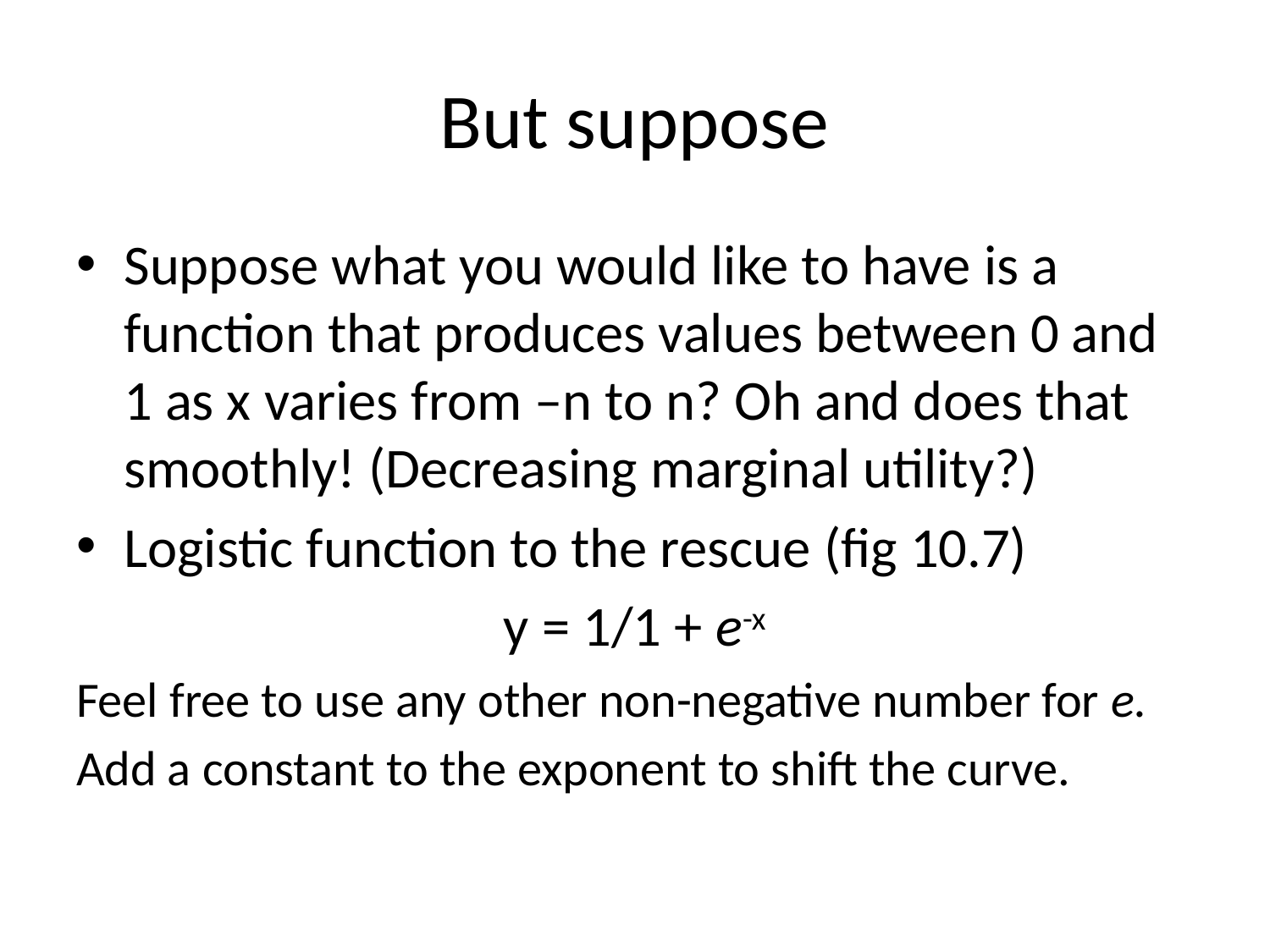

# But suppose
Suppose what you would like to have is a function that produces values between 0 and 1 as x varies from –n to n? Oh and does that smoothly! (Decreasing marginal utility?)
Logistic function to the rescue (fig 10.7)
y = 1/1 + e-x
Feel free to use any other non-negative number for e.
Add a constant to the exponent to shift the curve.